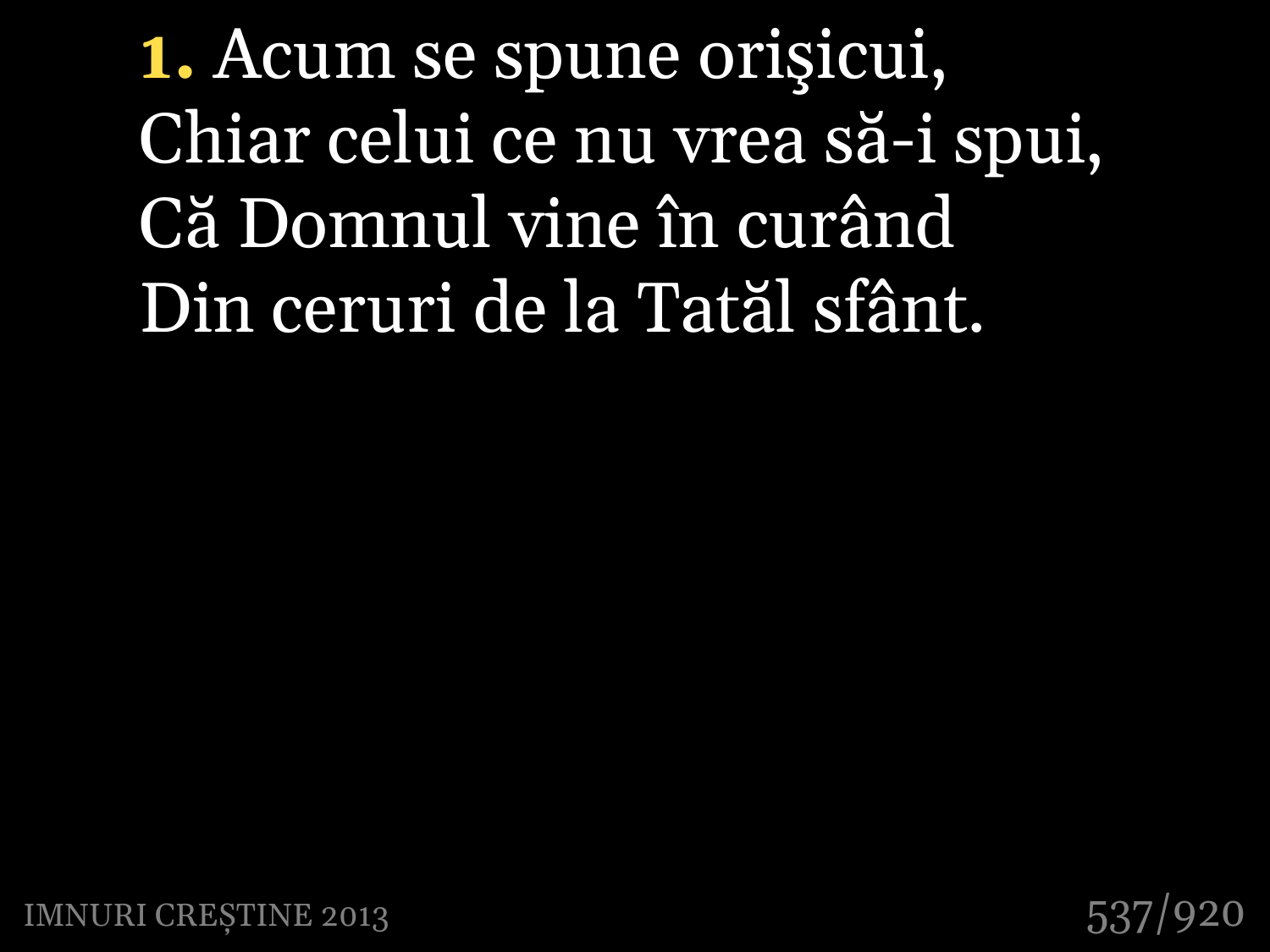

1. Acum se spune orişicui,
Chiar celui ce nu vrea să-i spui,
Că Domnul vine în curând
Din ceruri de la Tatăl sfânt.
537/920
IMNURI CREȘTINE 2013